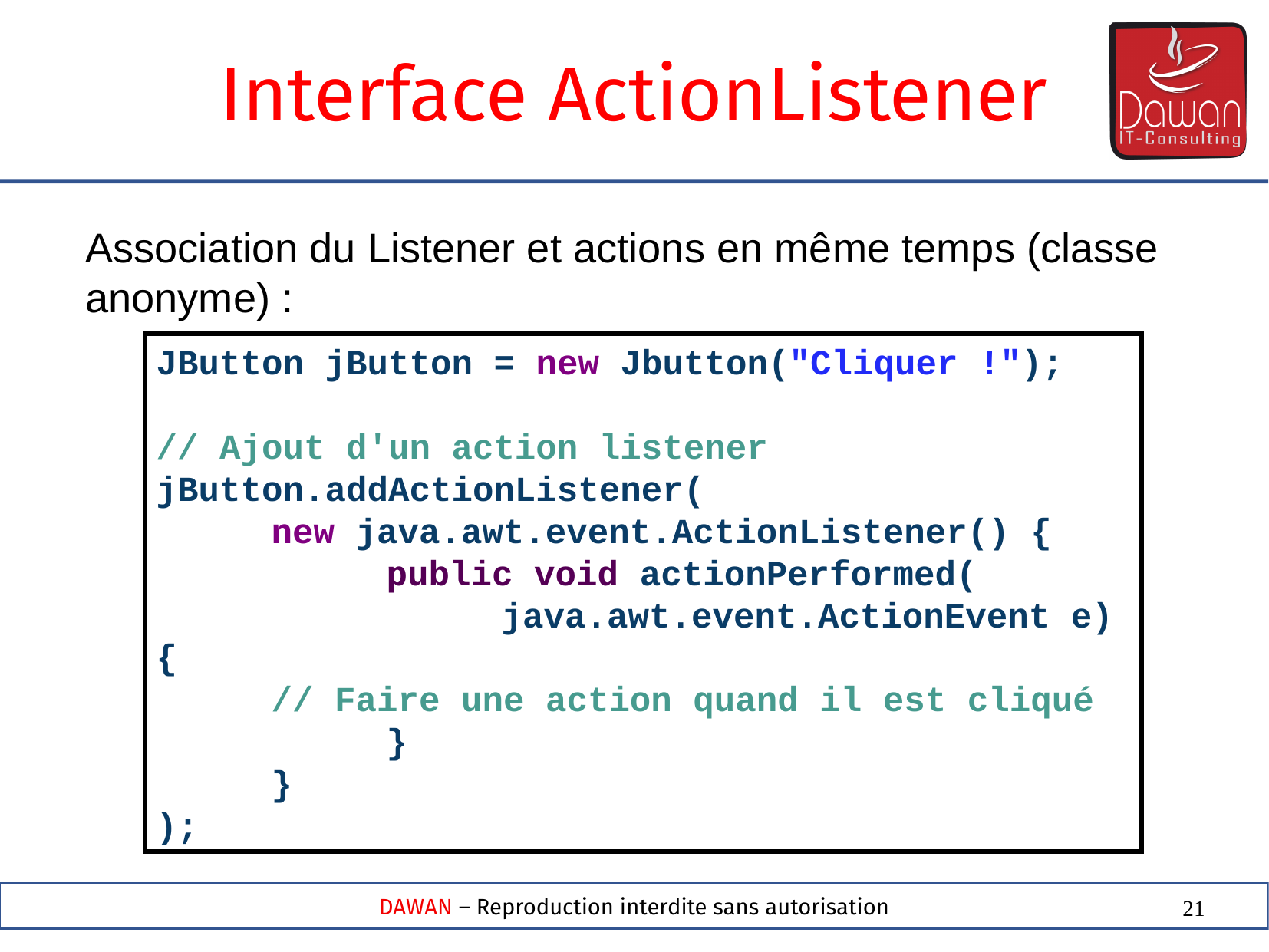

Interface ActionListener
Association du Listener et actions en même temps (classe anonyme) :
JButton jButton = new Jbutton("Cliquer !");

// Ajout d'un action listener
jButton.addActionListener(
	new java.awt.event.ActionListener() {
		public void actionPerformed(
			java.awt.event.ActionEvent e) {
	// Faire une action quand il est cliqué
		}
	}
);
21